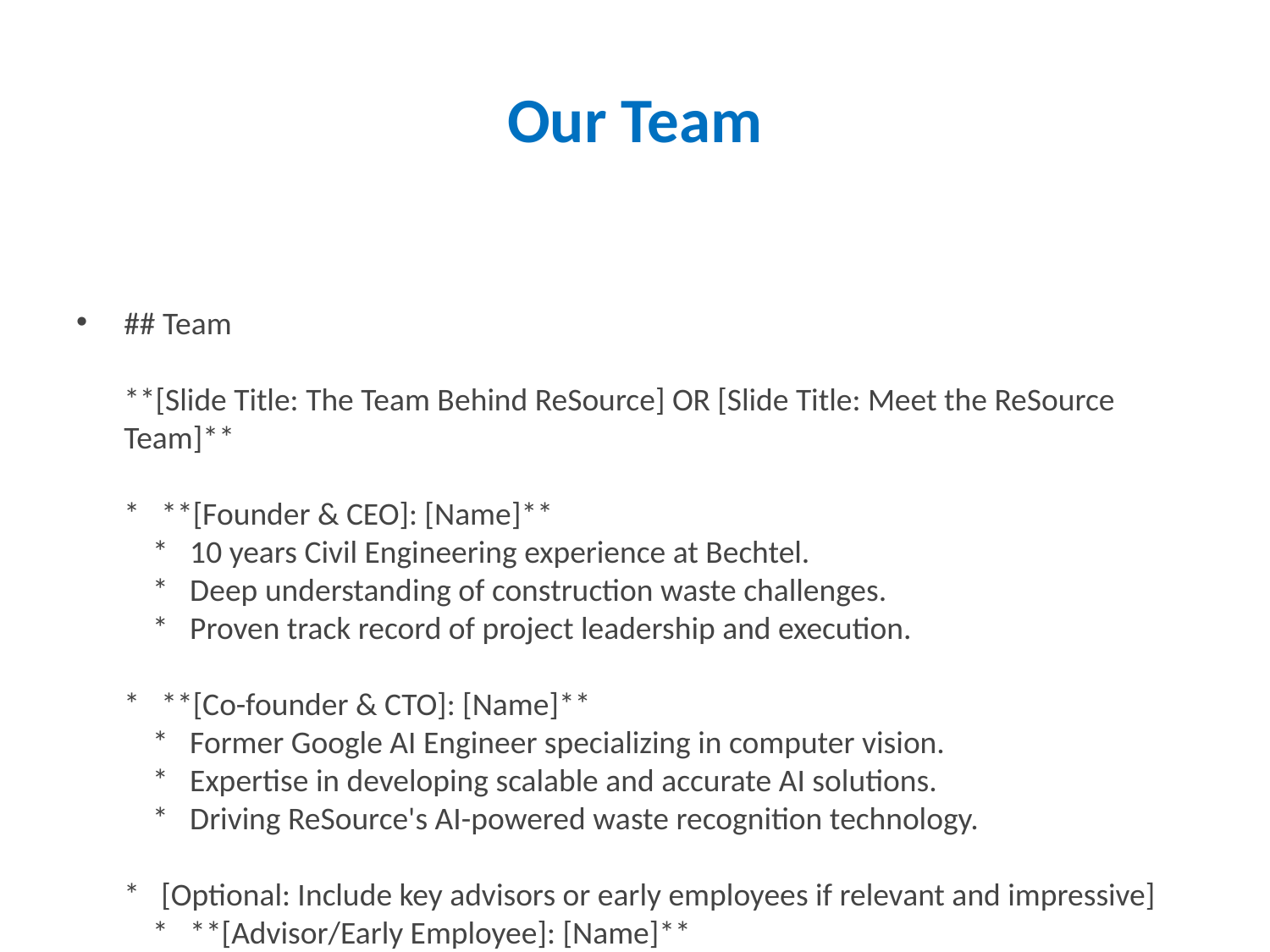

# Our Team

## Team **[Slide Title: The Team Behind ReSource] OR [Slide Title: Meet the ReSource Team]** *   **[Founder & CEO]: [Name]** *   10 years Civil Engineering experience at Bechtel. *   Deep understanding of construction waste challenges. *   Proven track record of project leadership and execution. *   **[Co-founder & CTO]: [Name]** *   Former Google AI Engineer specializing in computer vision. *   Expertise in developing scalable and accurate AI solutions. *   Driving ReSource's AI-powered waste recognition technology. *   [Optional: Include key advisors or early employees if relevant and impressive] *   **[Advisor/Early Employee]: [Name]** *   [1-2 Line Description of Relevant Experience] **We are a team combining deep industry expertise with cutting-edge AI technology to revolutionize construction waste management.**